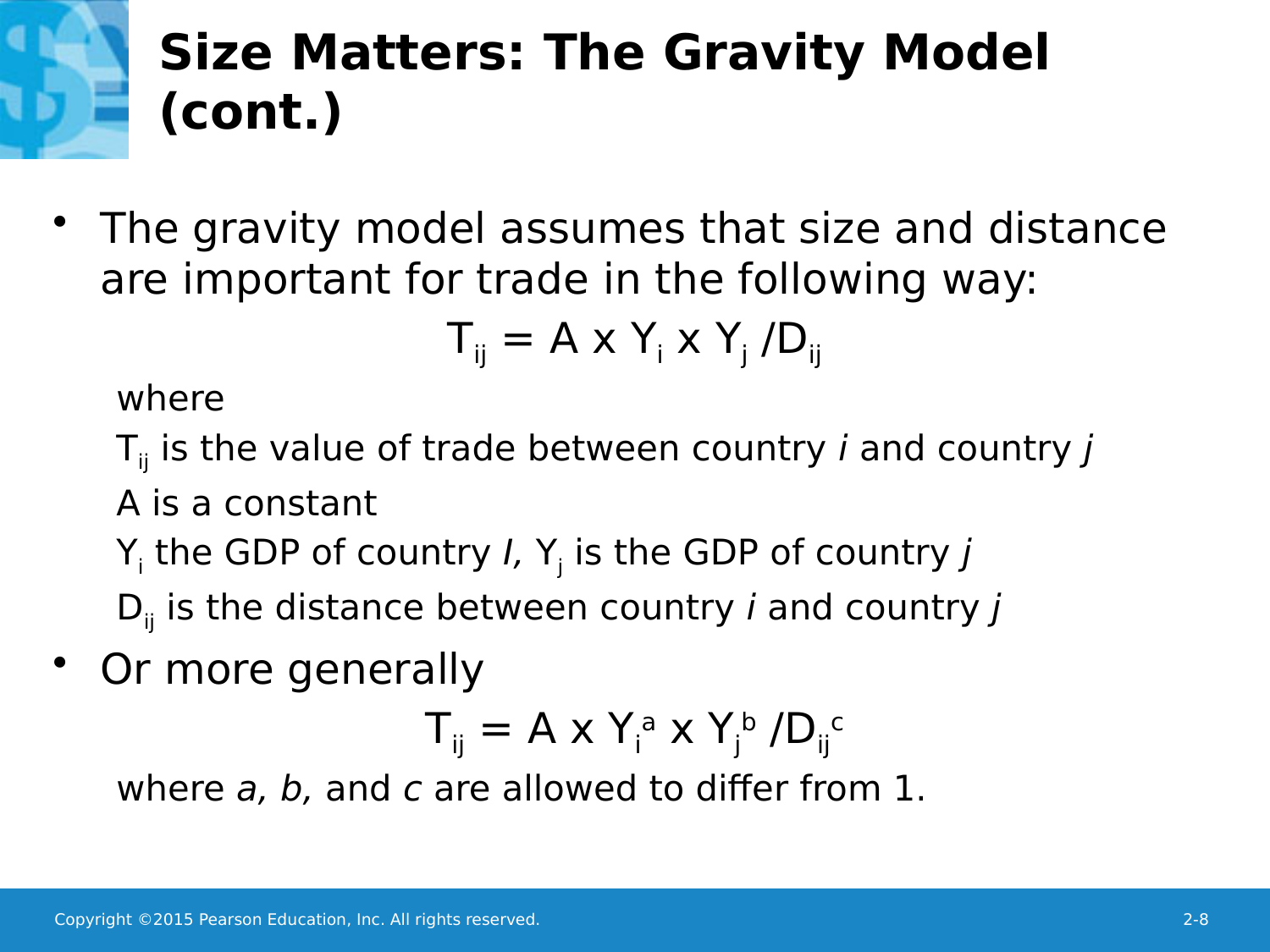

# Size Matters: The Gravity Model (cont.)
The gravity model assumes that size and distance are important for trade in the following way:
Tij = A x Yi x Yj /Dij
where
Tij is the value of trade between country i and country j
A is a constant
Yi the GDP of country I, Yj is the GDP of country j
Dij is the distance between country i and country j
Or more generally
Tij = A x Yia x Yjb /Dijc
where a, b, and c are allowed to differ from 1.